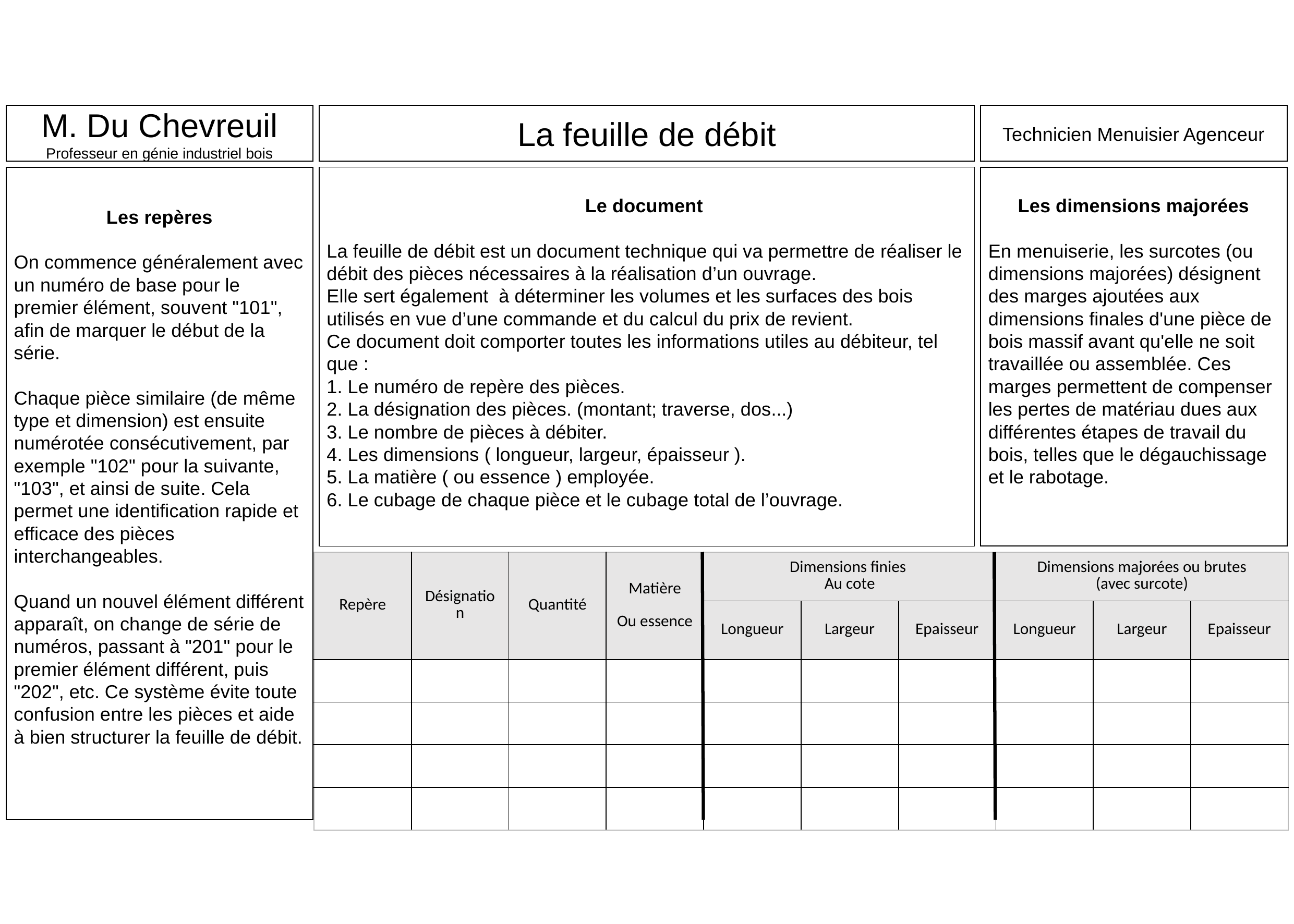

M. Du Chevreuil
Professeur en génie industriel bois
La feuille de débit
Technicien Menuisier Agenceur

Les dimensions majorées

En menuiserie, les surcotes (ou dimensions majorées) désignent des marges ajoutées aux dimensions finales d'une pièce de bois massif avant qu'elle ne soit travaillée ou assemblée. Ces marges permettent de compenser les pertes de matériau dues aux différentes étapes de travail du bois, telles que le dégauchissage et le rabotage.

Le document

La feuille de débit est un document technique qui va permettre de réaliser le débit des pièces nécessaires à la réalisation d’un ouvrage.
Elle sert également  à déterminer les volumes et les surfaces des bois utilisés en vue d’une commande et du calcul du prix de revient.
Ce document doit comporter toutes les informations utiles au débiteur, tel que :
1. Le numéro de repère des pièces.
2. La désignation des pièces. (montant; traverse, dos...)
3. Le nombre de pièces à débiter.
4. Les dimensions ( longueur, largeur, épaisseur ).
5. La matière ( ou essence ) employée.
6. Le cubage de chaque pièce et le cubage total de l’ouvrage.

Les repères

On commence généralement avec un numéro de base pour le premier élément, souvent "101", afin de marquer le début de la série.

Chaque pièce similaire (de même type et dimension) est ensuite numérotée consécutivement, par exemple "102" pour la suivante, "103", et ainsi de suite. Cela permet une identification rapide et efficace des pièces interchangeables.

Quand un nouvel élément différent apparaît, on change de série de numéros, passant à "201" pour le premier élément différent, puis "202", etc. Ce système évite toute confusion entre les pièces et aide à bien structurer la feuille de débit.

| Repère | Désignation | Quantité | Matière Ou essence | Dimensions finies Au cote |  |  | Dimensions majorées ou brutes (avec surcote) |  |  |
| --- | --- | --- | --- | --- | --- | --- | --- | --- | --- |
|  |  |  |  | Longueur | Largeur | Epaisseur | Longueur | Largeur | Epaisseur |
|  |  |  |  |  |  |  |  |  |  |
|  |  |  |  |  |  |  |  |  |  |
|  |  |  |  |  |  |  |  |  |  |
|  |  |  |  |  |  |  |  |  |  |